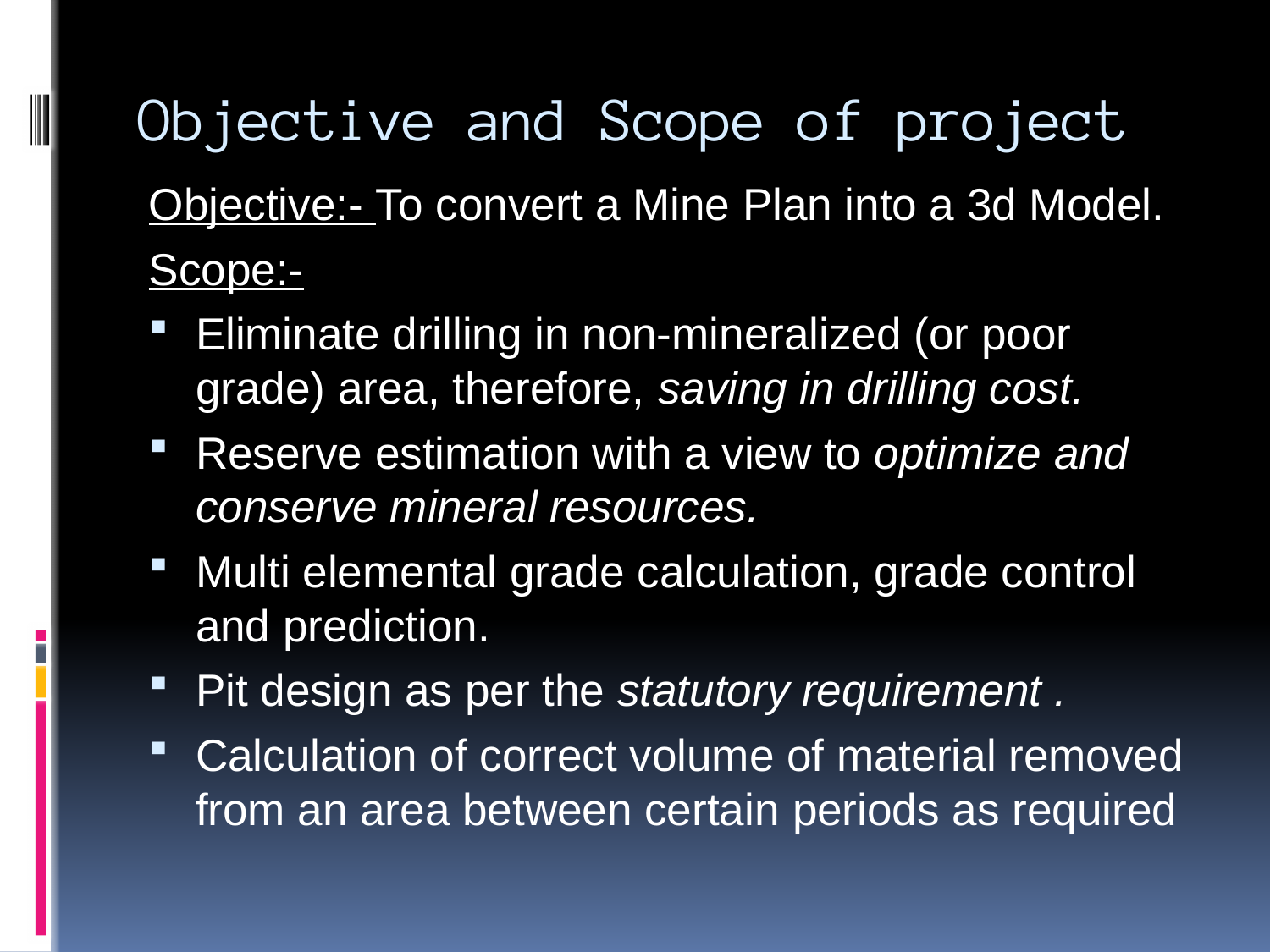

# Objective and Scope of project
Objective:- To convert a Mine Plan into a 3d Model.
Scope:-
Eliminate drilling in non-mineralized (or poor grade) area, therefore, saving in drilling cost.
Reserve estimation with a view to optimize and conserve mineral resources.
Multi elemental grade calculation, grade control and prediction.
Pit design as per the statutory requirement .
Calculation of correct volume of material removed from an area between certain periods as required